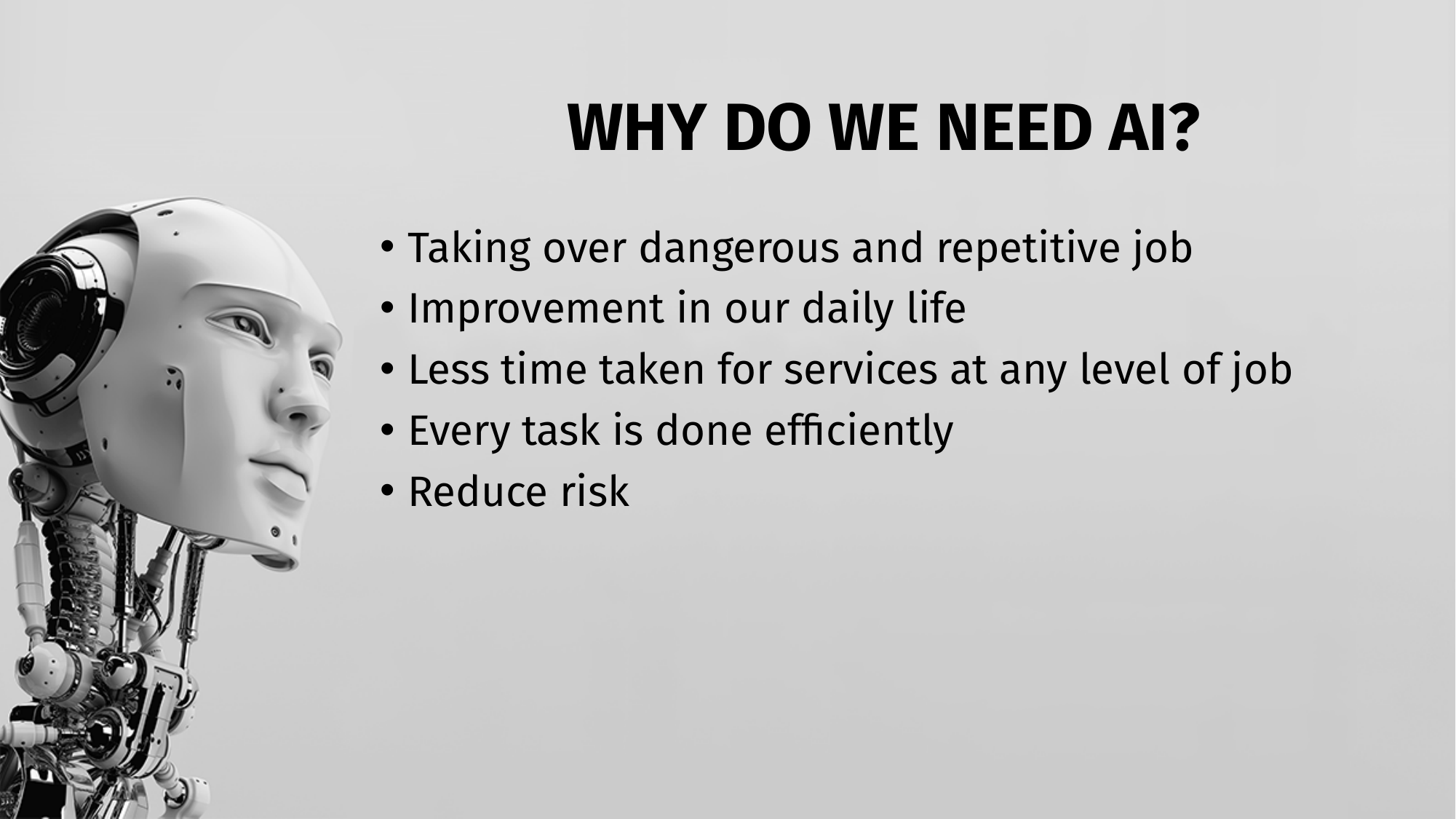

# WHY DO WE NEED AI?
Taking over dangerous and repetitive job
Improvement in our daily life
Less time taken for services at any level of job
Every task is done efficiently
Reduce risk